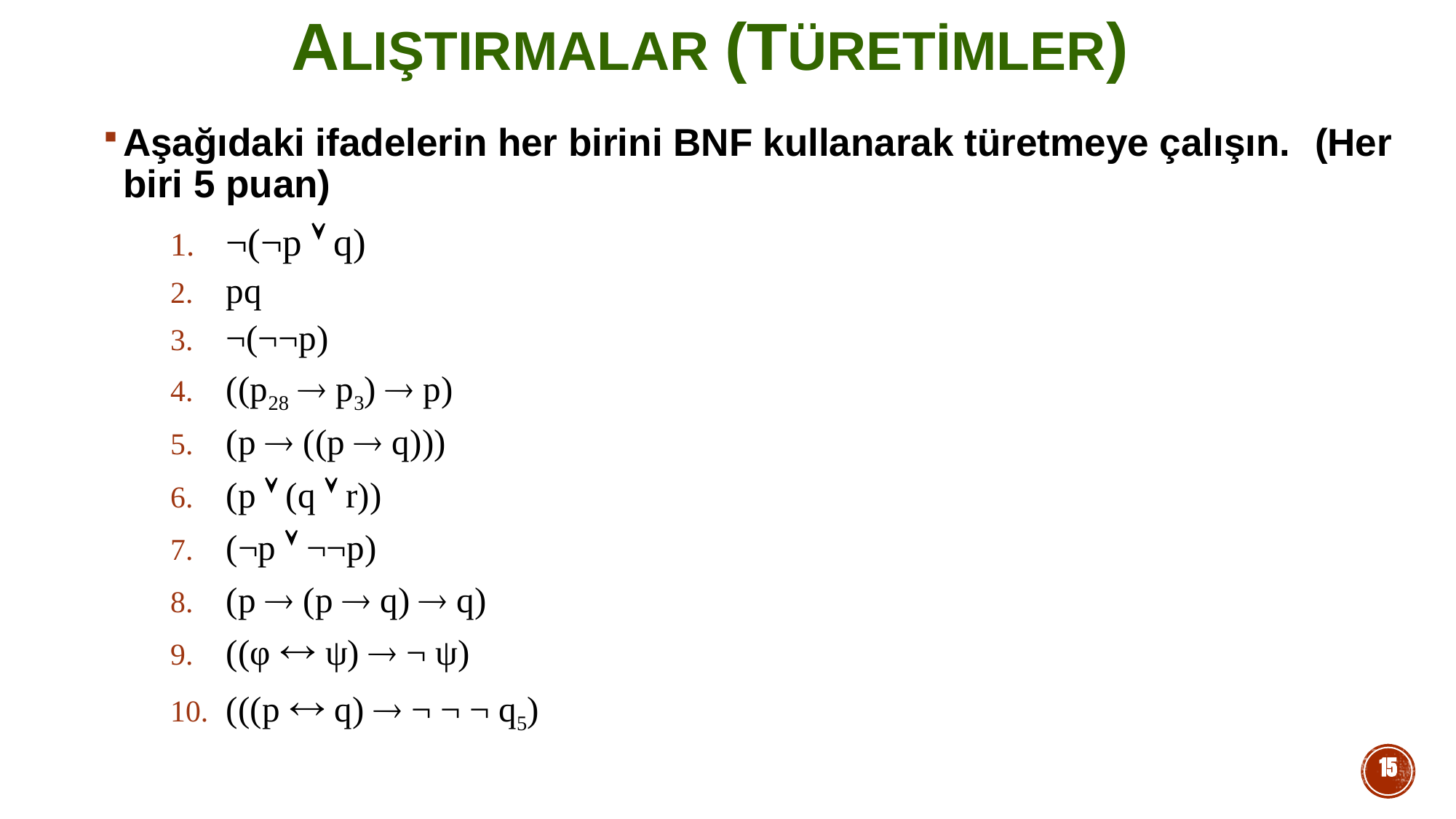

# Alıştırmalar (türetimler)
Aşağıdaki ifadelerin her birini BNF kullanarak türetmeye çalışın.	(Her biri 5 puan)
¬(¬p ∨ q)
pq
¬(¬¬p)
((p28 → p3) → p)
(p → ((p → q)))
(p ∨ (q ∨ r))
(¬p ∨ ¬¬p)
(p → (p → q) → q)
((φ ↔ ψ) → ¬ ψ)
(((p ↔ q) → ¬ ¬ ¬ q5)

15